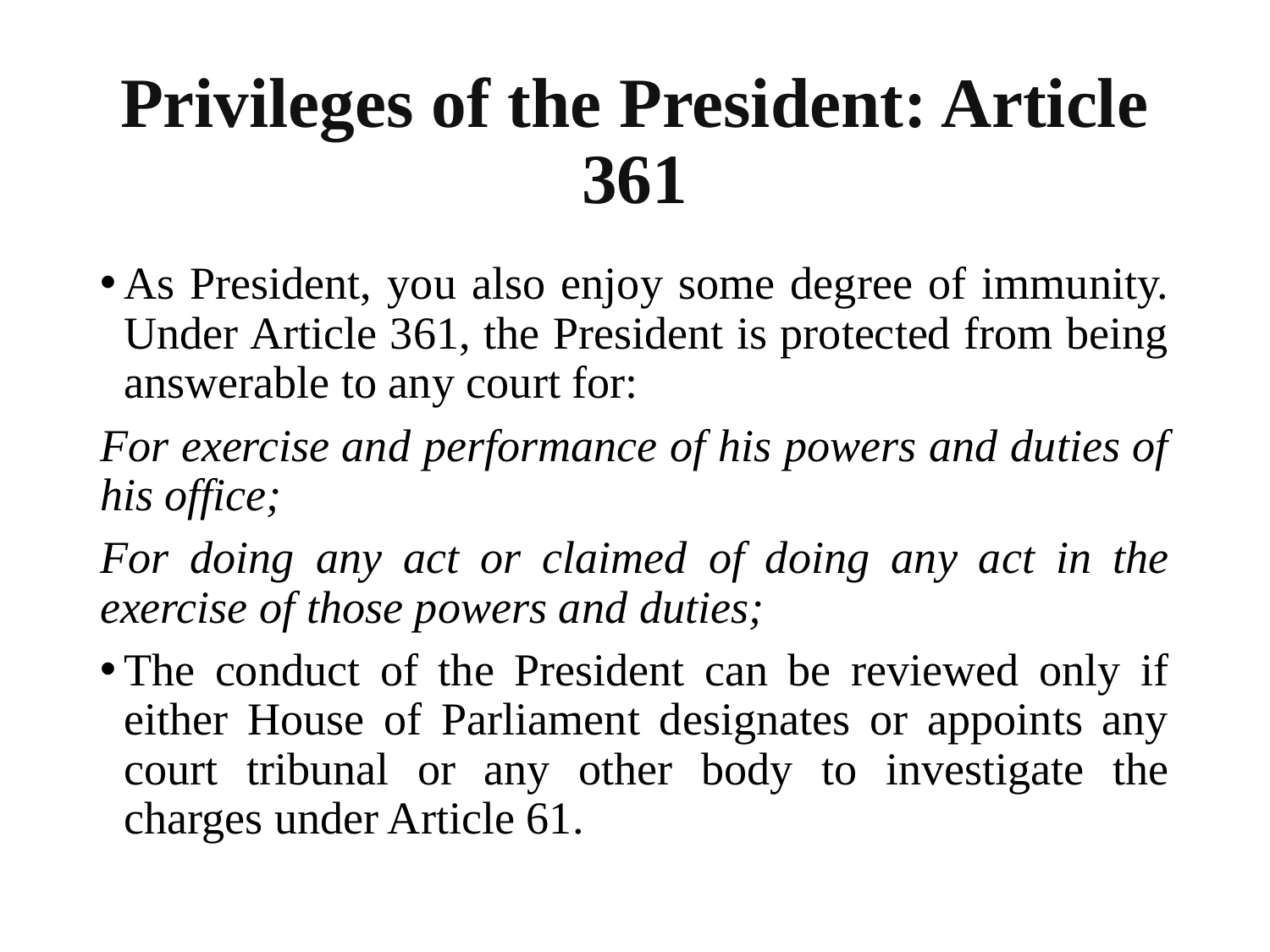

# Privileges of the President: Article 361
As President, you also enjoy some degree of immunity. Under Article 361, the President is protected from being answerable to any court for:
For exercise and performance of his powers and duties of his office;
For doing any act or claimed of doing any act in the exercise of those powers and duties;
The conduct of the President can be reviewed only if either House of Parliament designates or appoints any court tribunal or any other body to investigate the charges under Article 61.